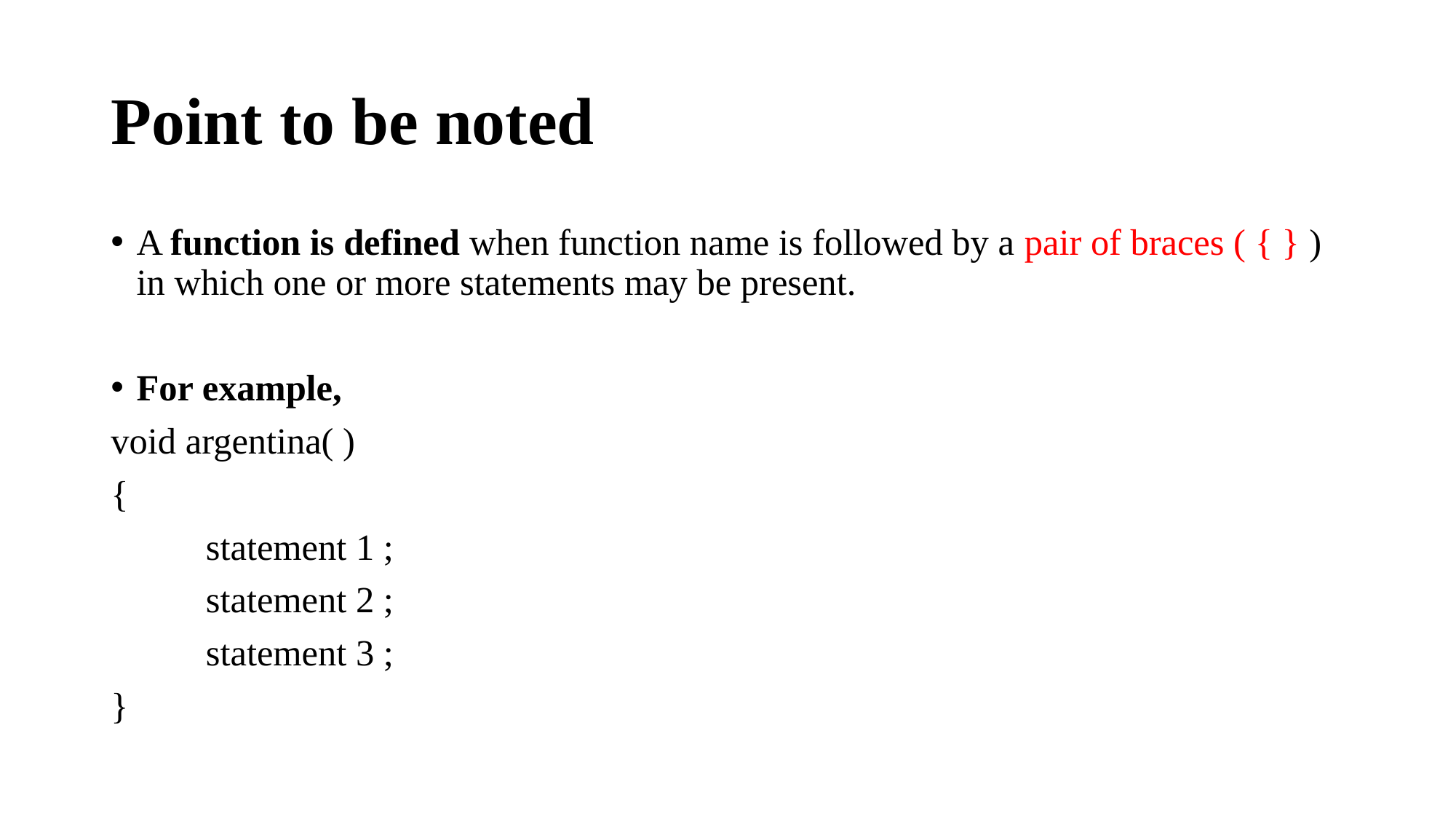

# Point to be noted
A function is defined when function name is followed by a pair of braces ( { } ) in which one or more statements may be present.

For example,
void argentina( )
{
	statement 1 ;
	statement 2 ;
	statement 3 ;
}